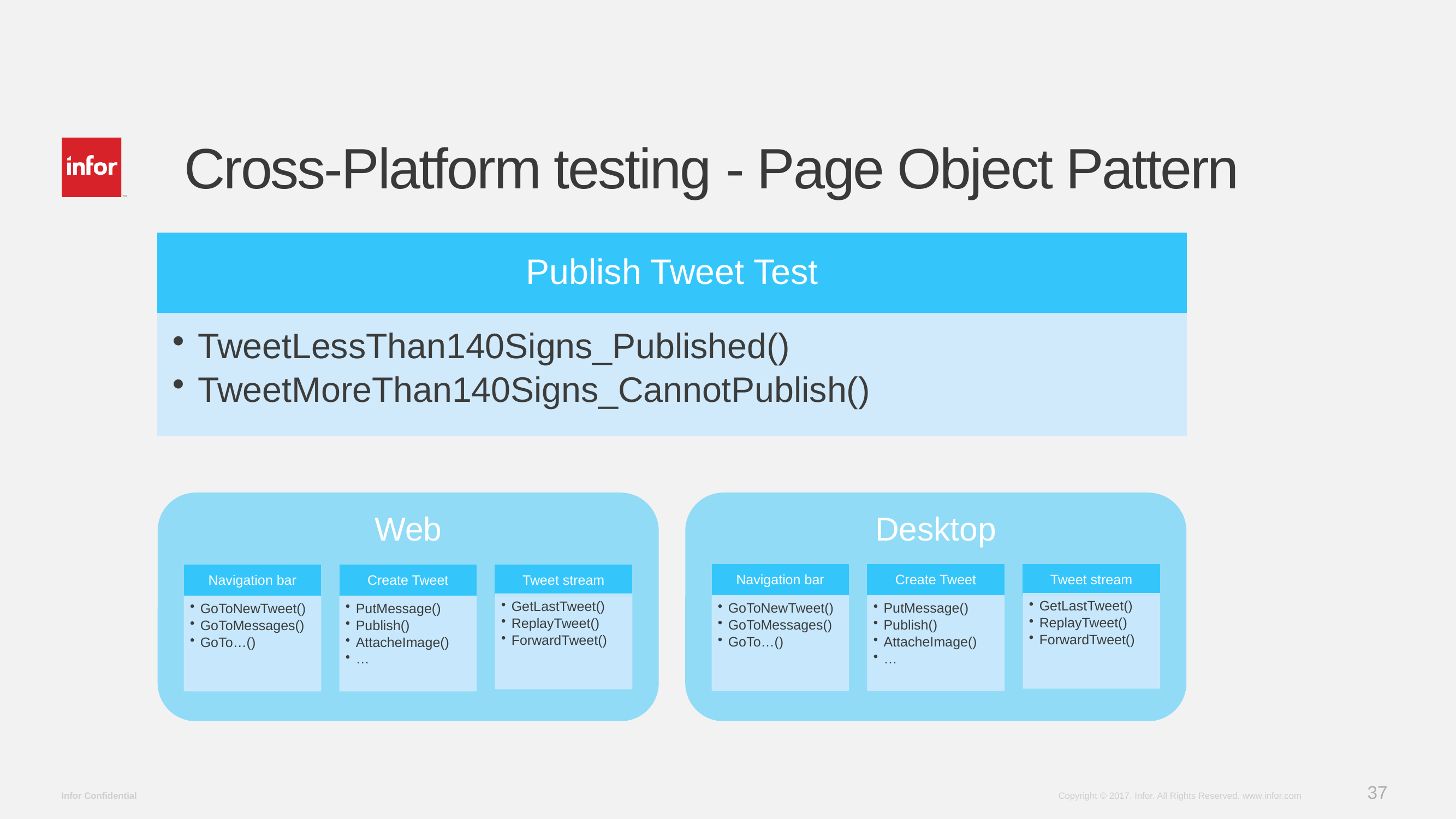

# Cross-Platform testing - Page Object Pattern
Publish Tweet Test
TweetLessThan140Signs_Published()
TweetMoreThan140Signs_CannotPublish()
Web
Desktop
Navigation bar
GoToNewTweet()
GoToMessages()
GoTo…()
Create Tweet
PutMessage()
Publish()
AttacheImage()
…

Tweet stream
GetLastTweet()
ReplayTweet()
ForwardTweet()
Navigation bar
GoToNewTweet()
GoToMessages()
GoTo…()
Create Tweet
PutMessage()
Publish()
AttacheImage()
…

Tweet stream
GetLastTweet()
ReplayTweet()
ForwardTweet()